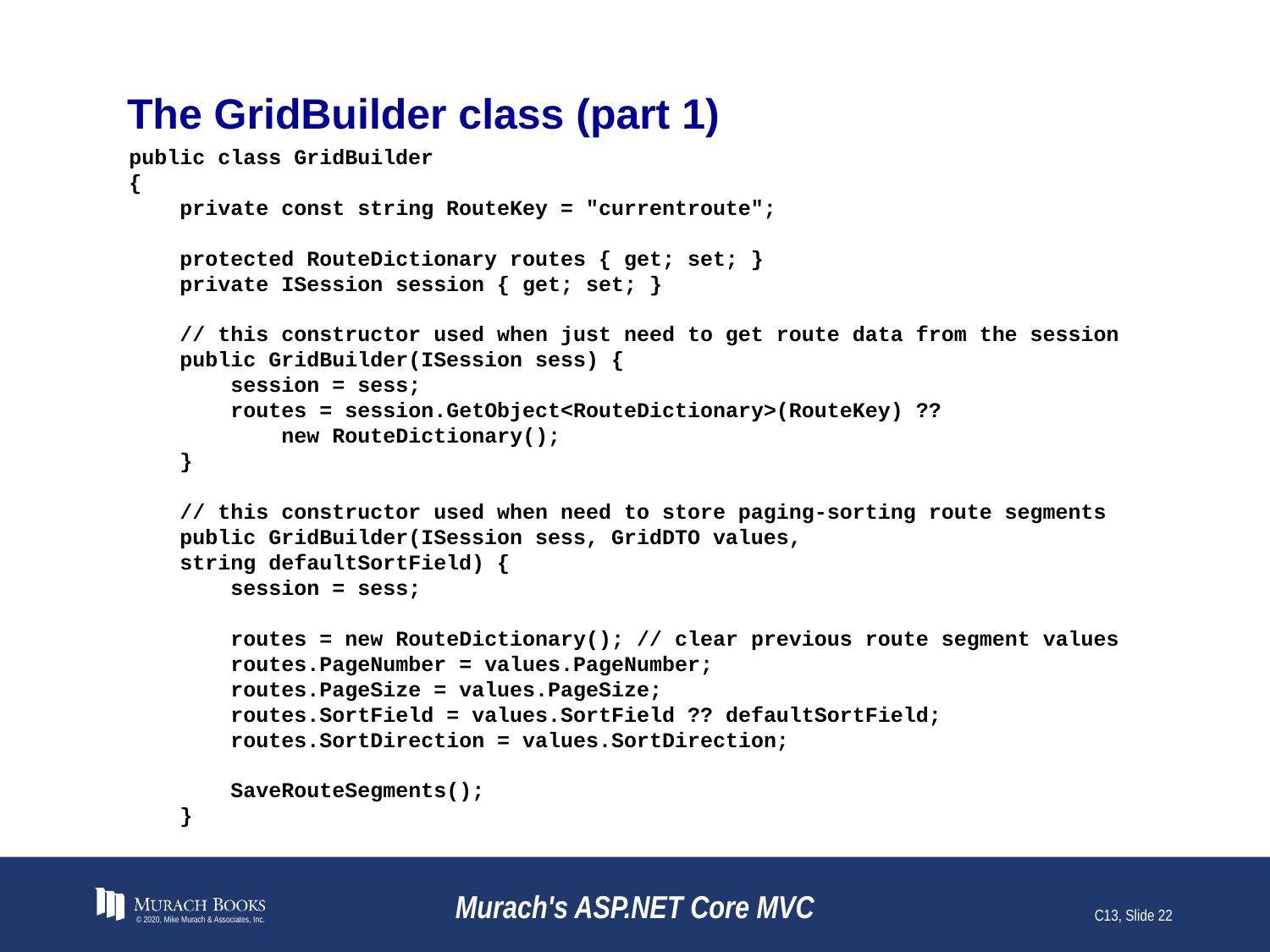

# The GridBuilder class (part 1)
public class GridBuilder
{
    private const string RouteKey = "currentroute";

    protected RouteDictionary routes { get; set; }
    private ISession session { get; set; }

    // this constructor used when just need to get route data from the session
    public GridBuilder(ISession sess) {
        session = sess;
        routes = session.GetObject<RouteDictionary>(RouteKey) ??
            new RouteDictionary();
    }

    // this constructor used when need to store paging-sorting route segments
    public GridBuilder(ISession sess, GridDTO values,
    string defaultSortField) {
        session = sess;

        routes = new RouteDictionary(); // clear previous route segment values
        routes.PageNumber = values.PageNumber;
        routes.PageSize = values.PageSize;
        routes.SortField = values.SortField ?? defaultSortField;
        routes.SortDirection = values.SortDirection;

        SaveRouteSegments();
    }

© 2020, Mike Murach & Associates, Inc.
Murach's ASP.NET Core MVC

C13, Slide 22